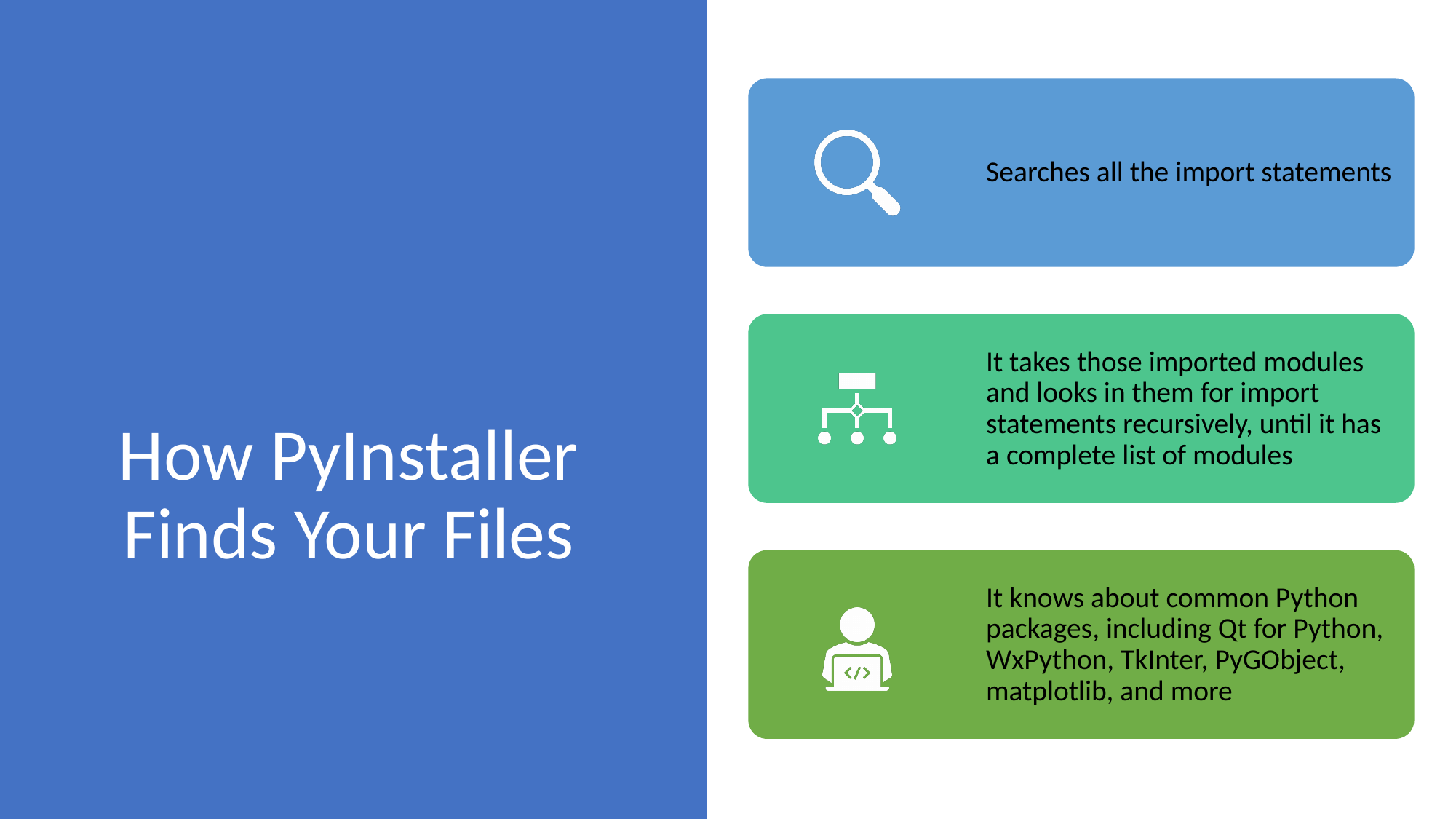

Searches all the import statements
It takes those imported modules and looks in them for import statements recursively, until it has a complete list of modules
It knows about common Python packages, including Qt for Python, WxPython, TkInter, PyGObject, matplotlib, and more
# How PyInstaller Finds Your Files